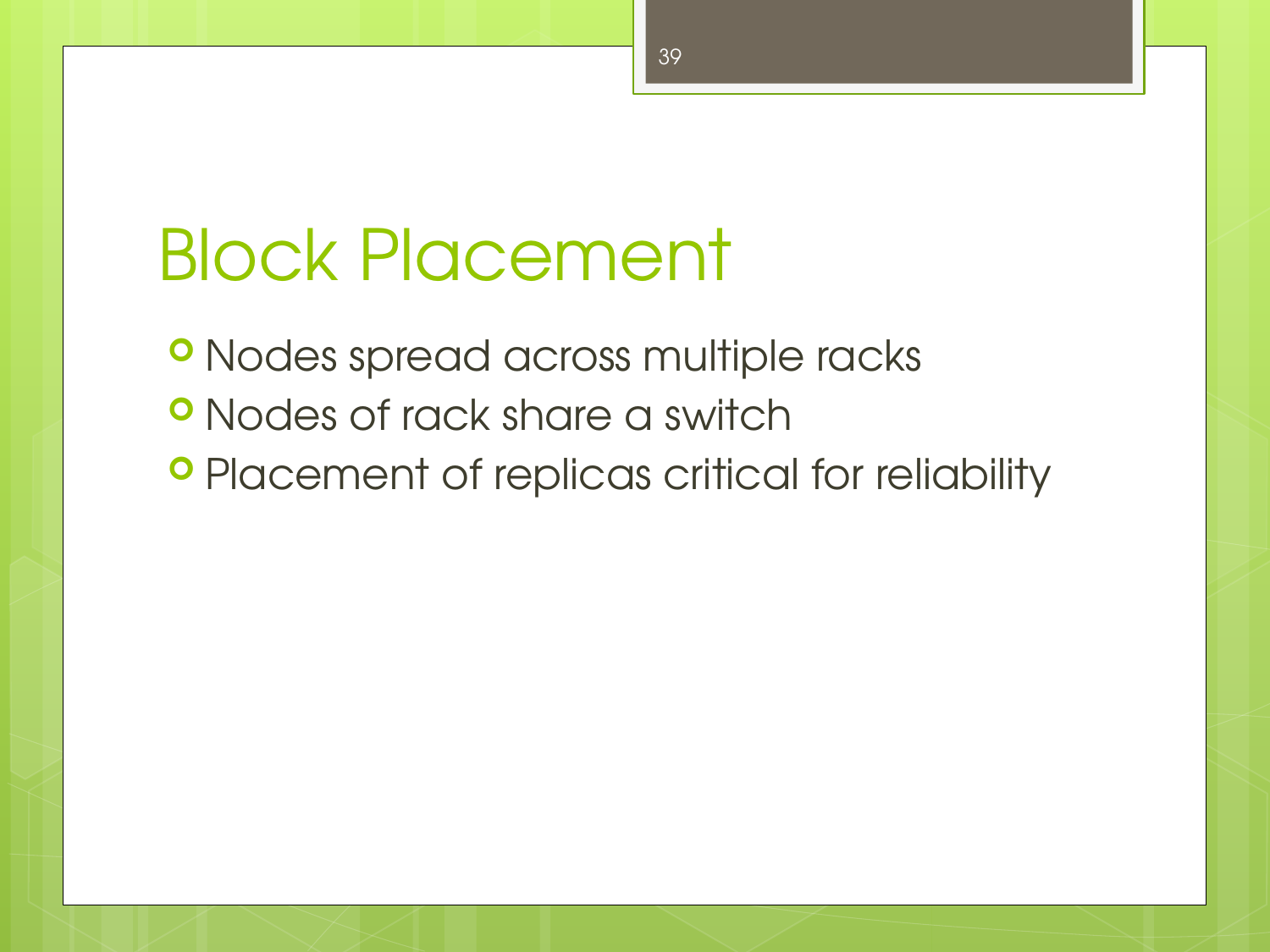

39
# Block Placement
Nodes spread across multiple racks
Nodes of rack share a switch
Placement of replicas critical for reliability